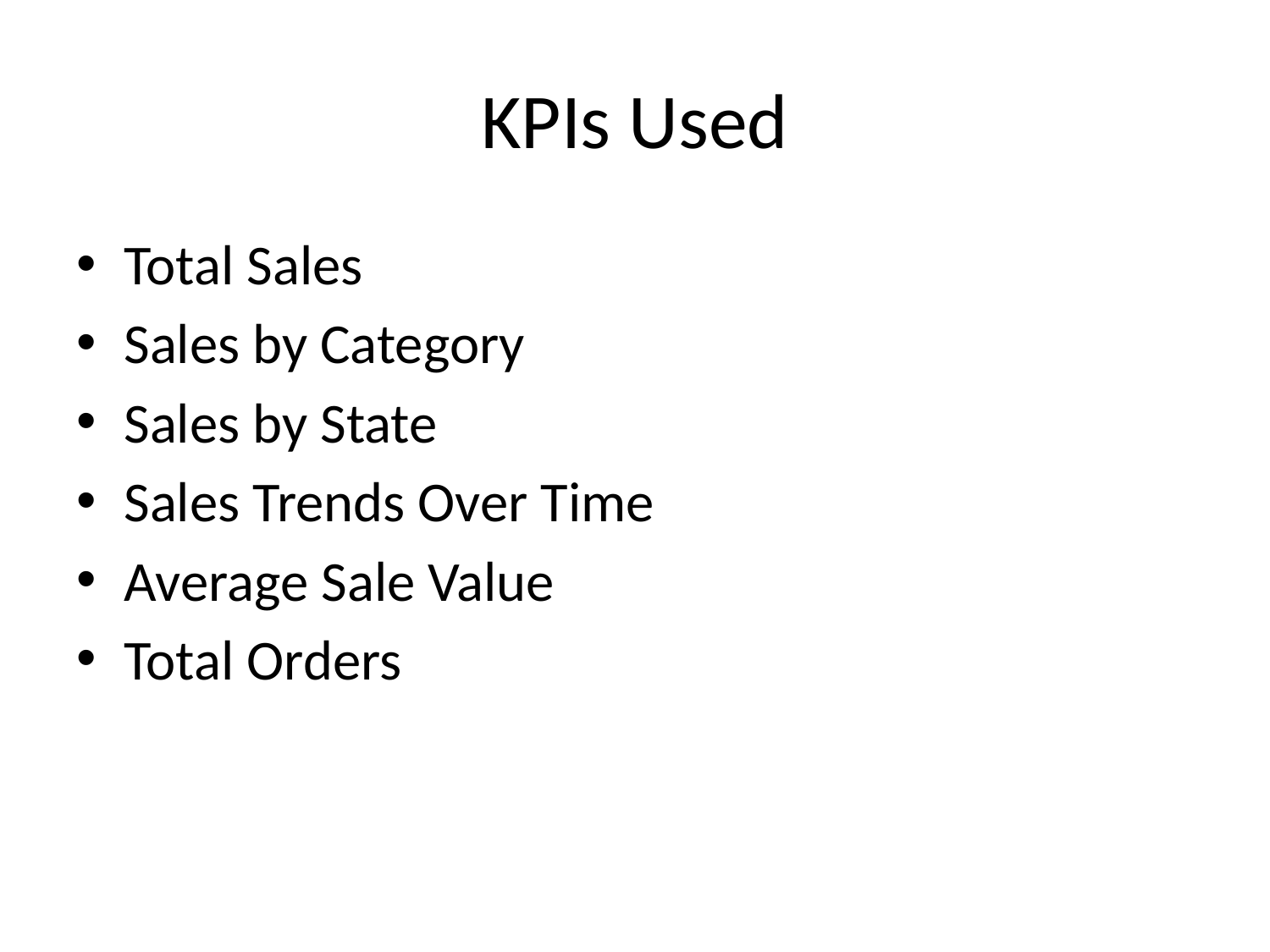

# KPIs Used
Total Sales
Sales by Category
Sales by State
Sales Trends Over Time
Average Sale Value
Total Orders